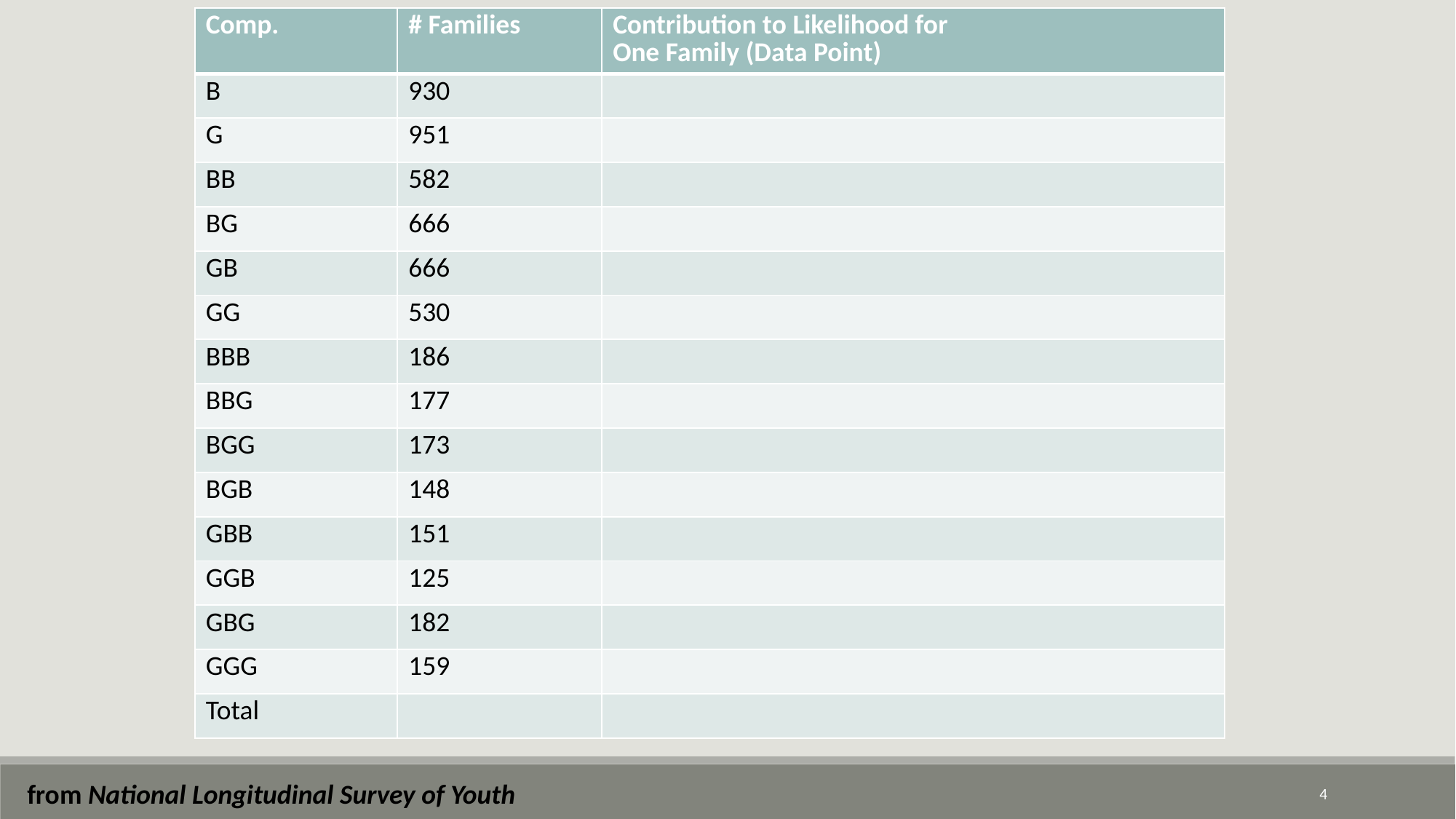

| Comp. | # Families | Contribution to Likelihood for One Family (Data Point) |
| --- | --- | --- |
| B | 930 |  |
| G | 951 |  |
| BB | 582 |  |
| BG | 666 |  |
| GB | 666 |  |
| GG | 530 |  |
| BBB | 186 |  |
| BBG | 177 |  |
| BGG | 173 |  |
| BGB | 148 |  |
| GBB | 151 |  |
| GGB | 125 |  |
| GBG | 182 |  |
| GGG | 159 |  |
| Total |  |  |
from National Longitudinal Survey of Youth
4